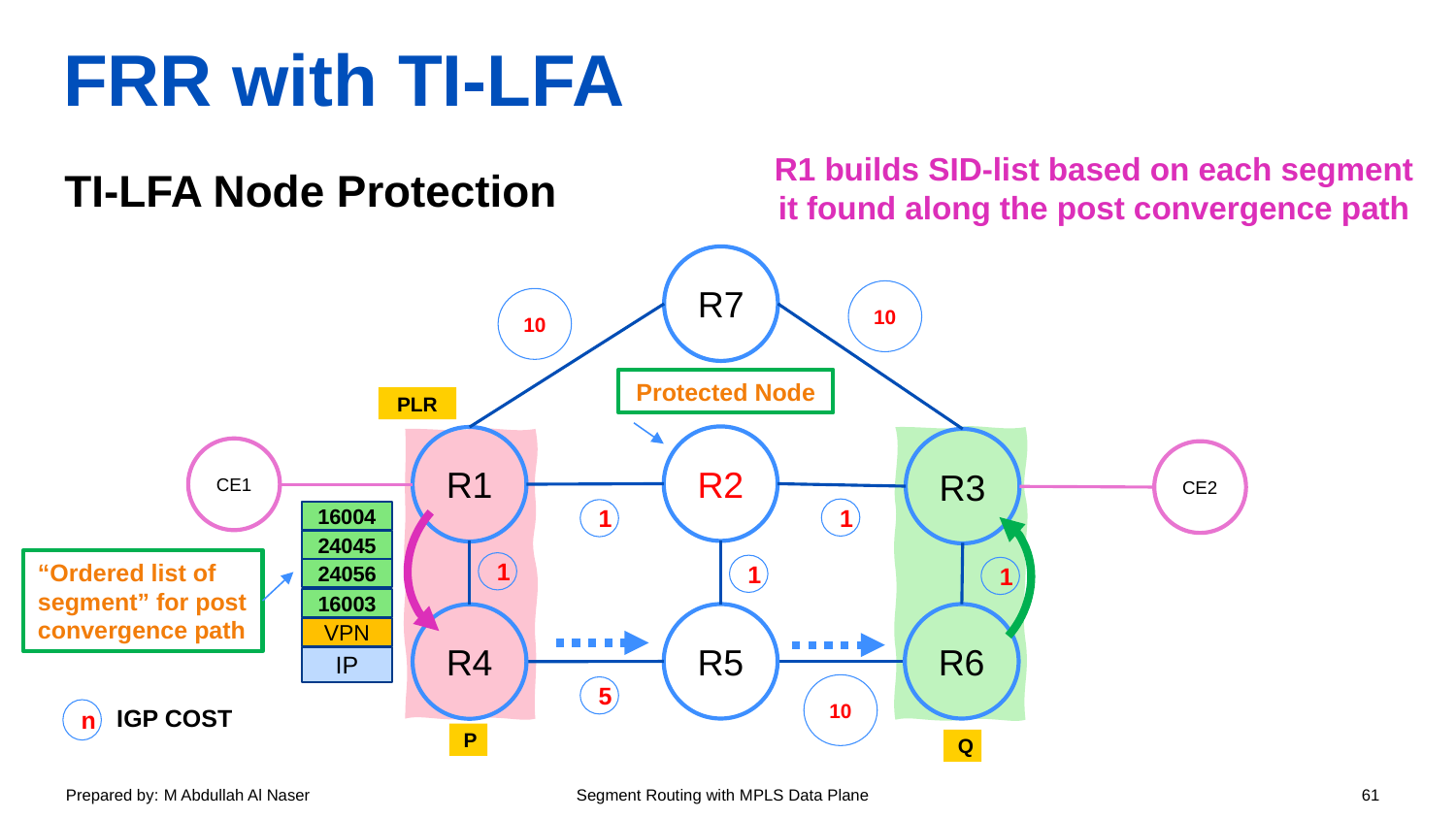

# FRR with TI-LFA
R1 builds SID-list based on each segment it found along the post convergence path
TI-LFA Node Protection
R7
10
10
Protected Node
PLR
R2
R1
R3
CE1
CE2

1
1
16004

24045
“Ordered list of segment” for post convergence path
1
1
1
24056
16003
R5
R6
R4
VPN
IP
10
5
IGP COST
n
P
Q